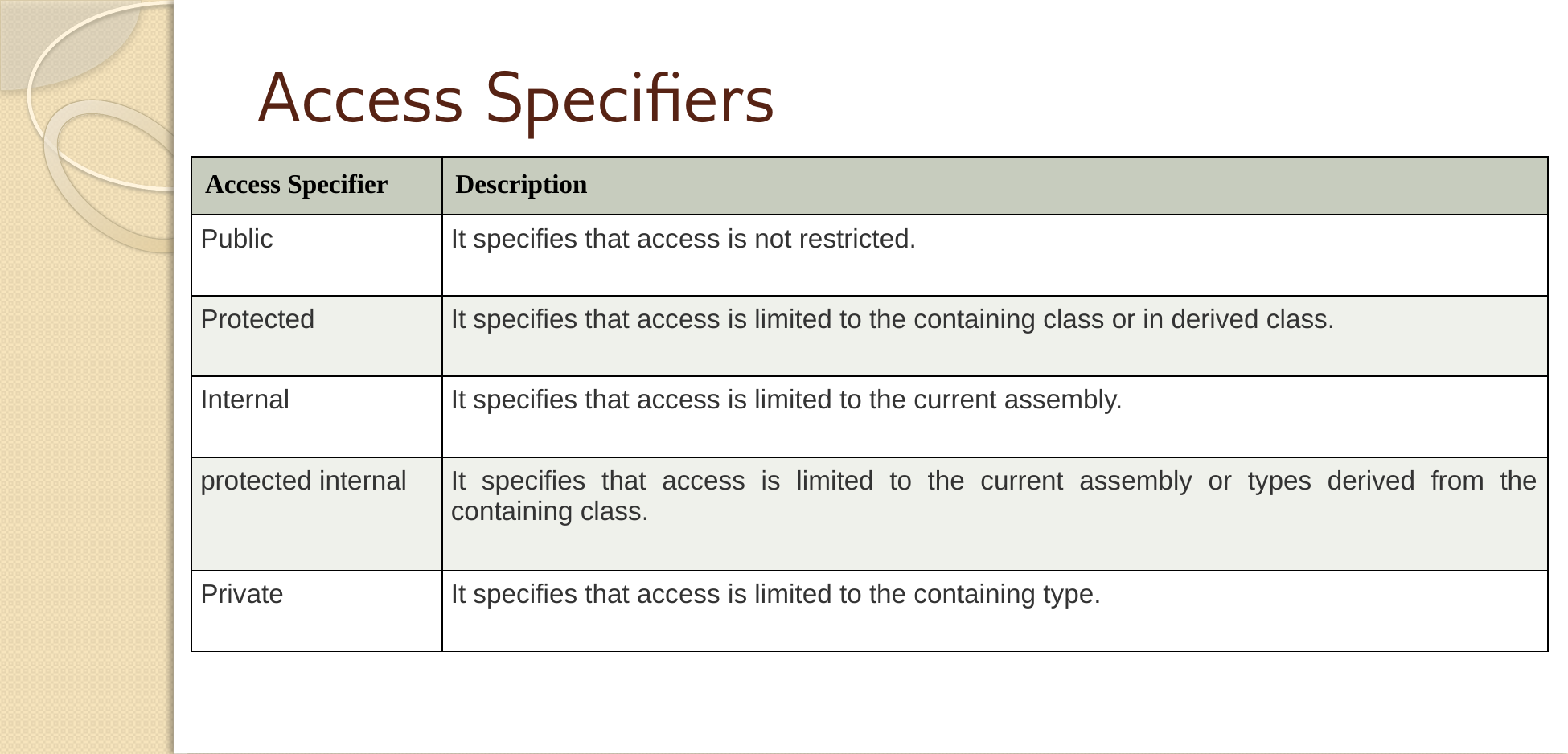

# Access Specifiers
| Access Specifier | Description |
| --- | --- |
| Public | It specifies that access is not restricted. |
| Protected | It specifies that access is limited to the containing class or in derived class. |
| Internal | It specifies that access is limited to the current assembly. |
| protected internal | It specifies that access is limited to the current assembly or types derived from the containing class. |
| Private | It specifies that access is limited to the containing type. |